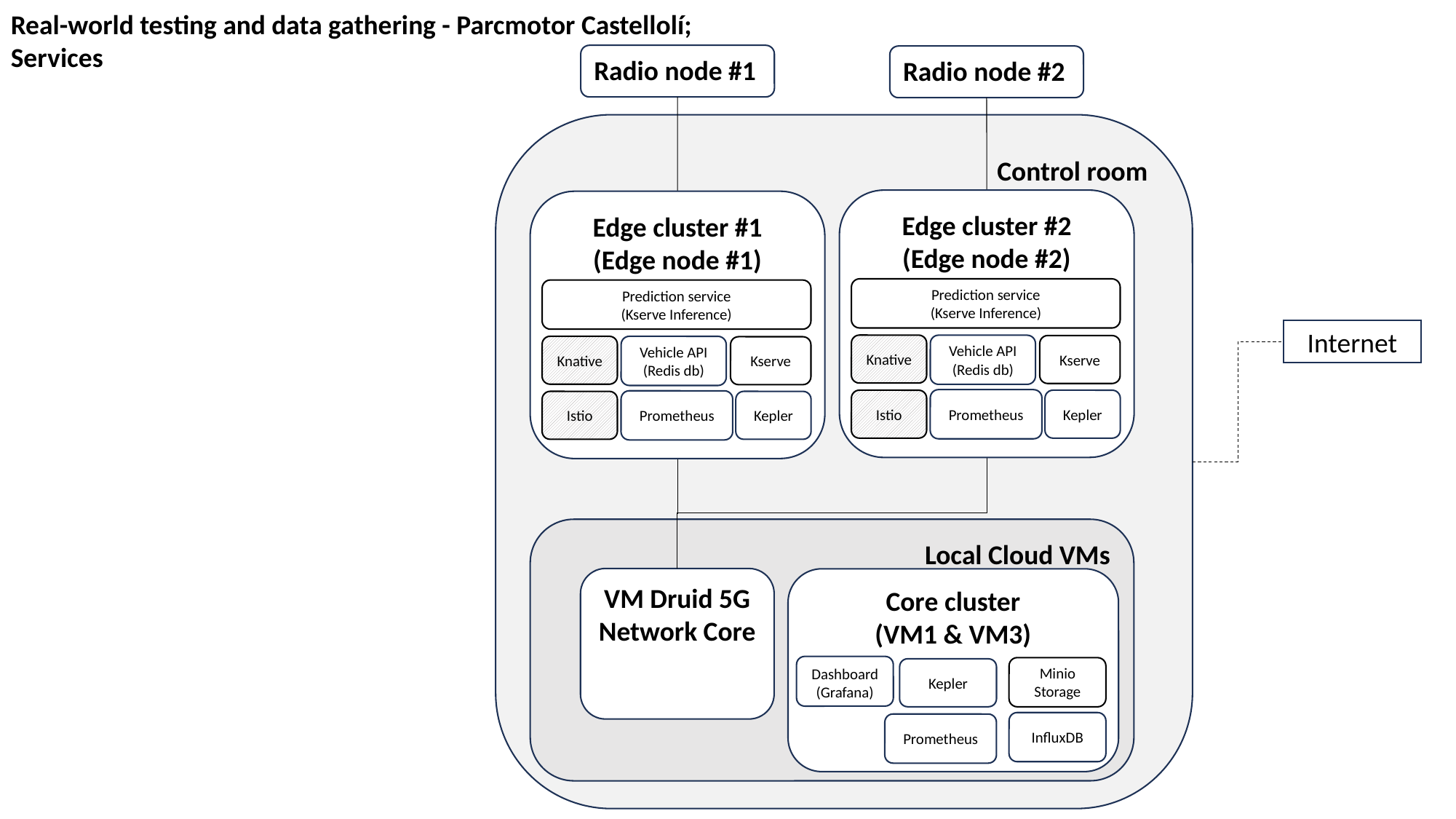

Real-world testing and data gathering - Parcmotor Castellolí; Services
Radio node #1
Radio node #2
Control room
Edge cluster #2
(Edge node #2)
Prediction service
(Kserve Inference)
Knative
Vehicle API
(Redis db)
Kserve
Prometheus
Istio
Kepler
Edge cluster #1
(Edge node #1)
Prediction service
(Kserve Inference)
Knative
Vehicle API
(Redis db)
Kserve
Prometheus
Istio
Kepler
Internet
Local Cloud VMs
VM Druid 5G
Network Core
Core cluster
(VM1 & VM3)

Dashboard (Grafana)
Minio Storage
Kepler
InfluxDB
Prometheus